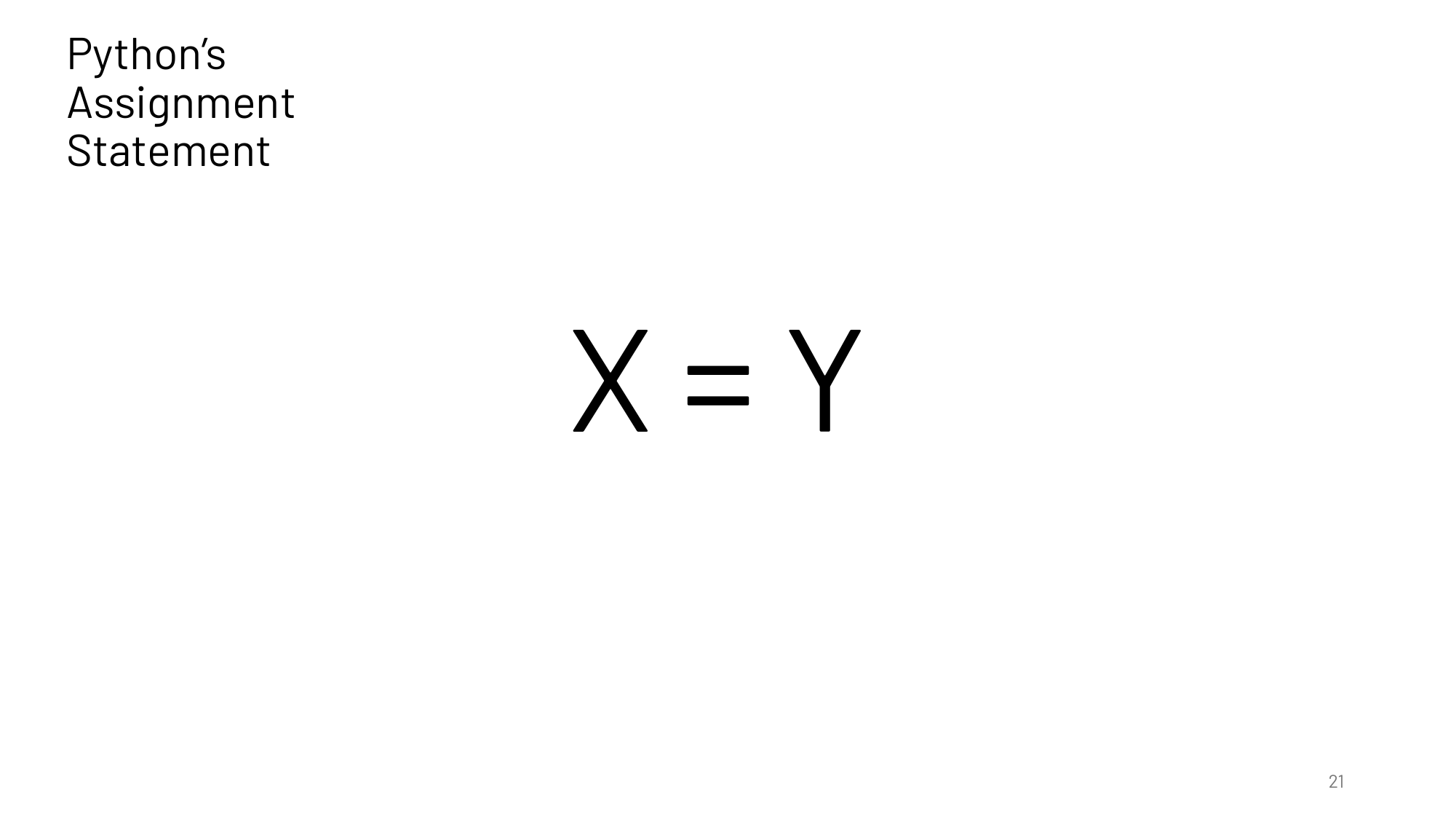

# Python’s Assignment Statement
X = Y
21